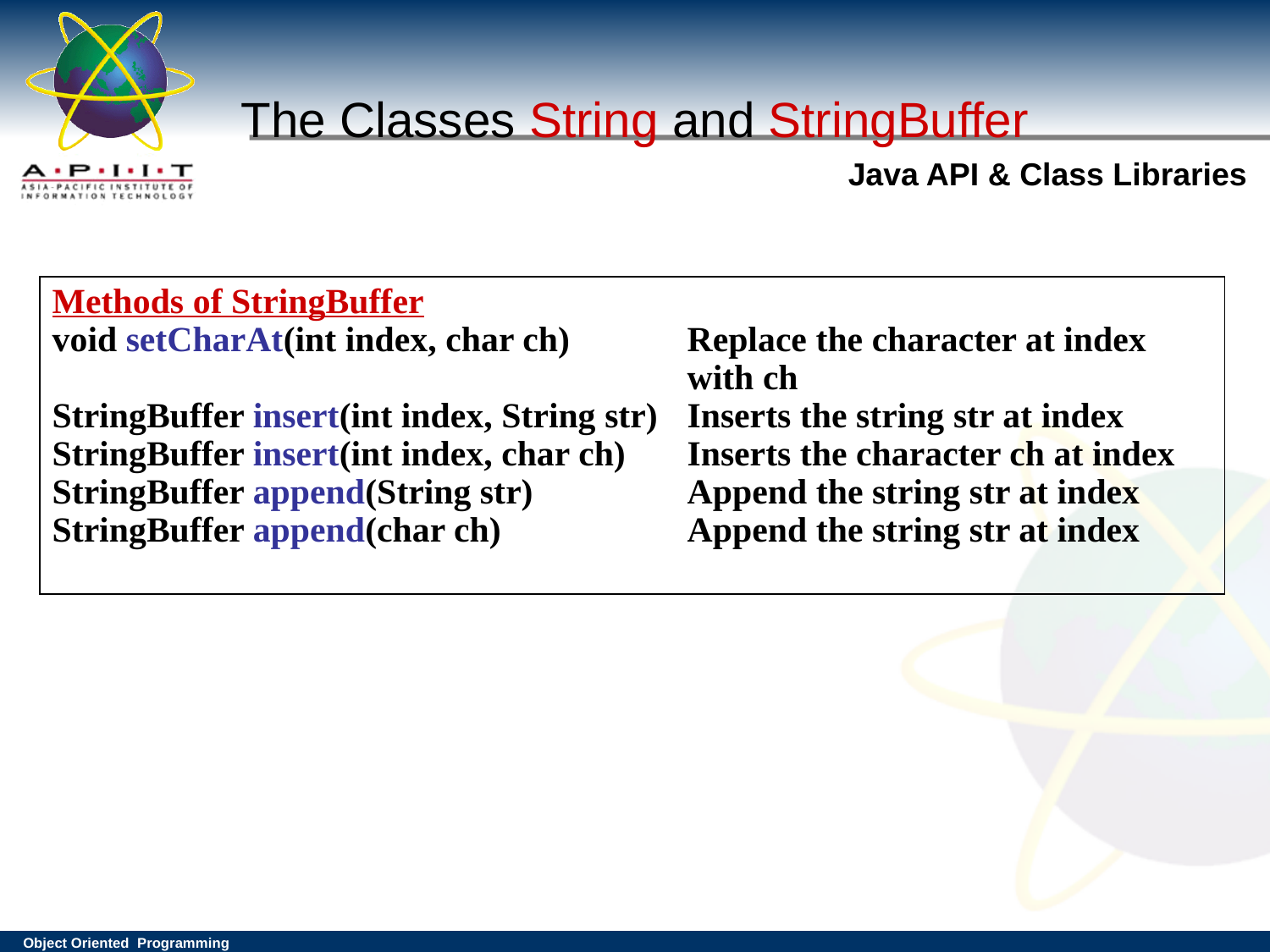

# The Classes String and StringBuffer
Methods of StringBuffer
void setCharAt(int index, char ch)	Replace the character at index 						with ch
StringBuffer insert(int index, String str)	Inserts the string str at index
StringBuffer insert(int index, char ch)	Inserts the character ch at index
StringBuffer append(String str)		Append the string str at index
StringBuffer append(char ch)		Append the string str at index